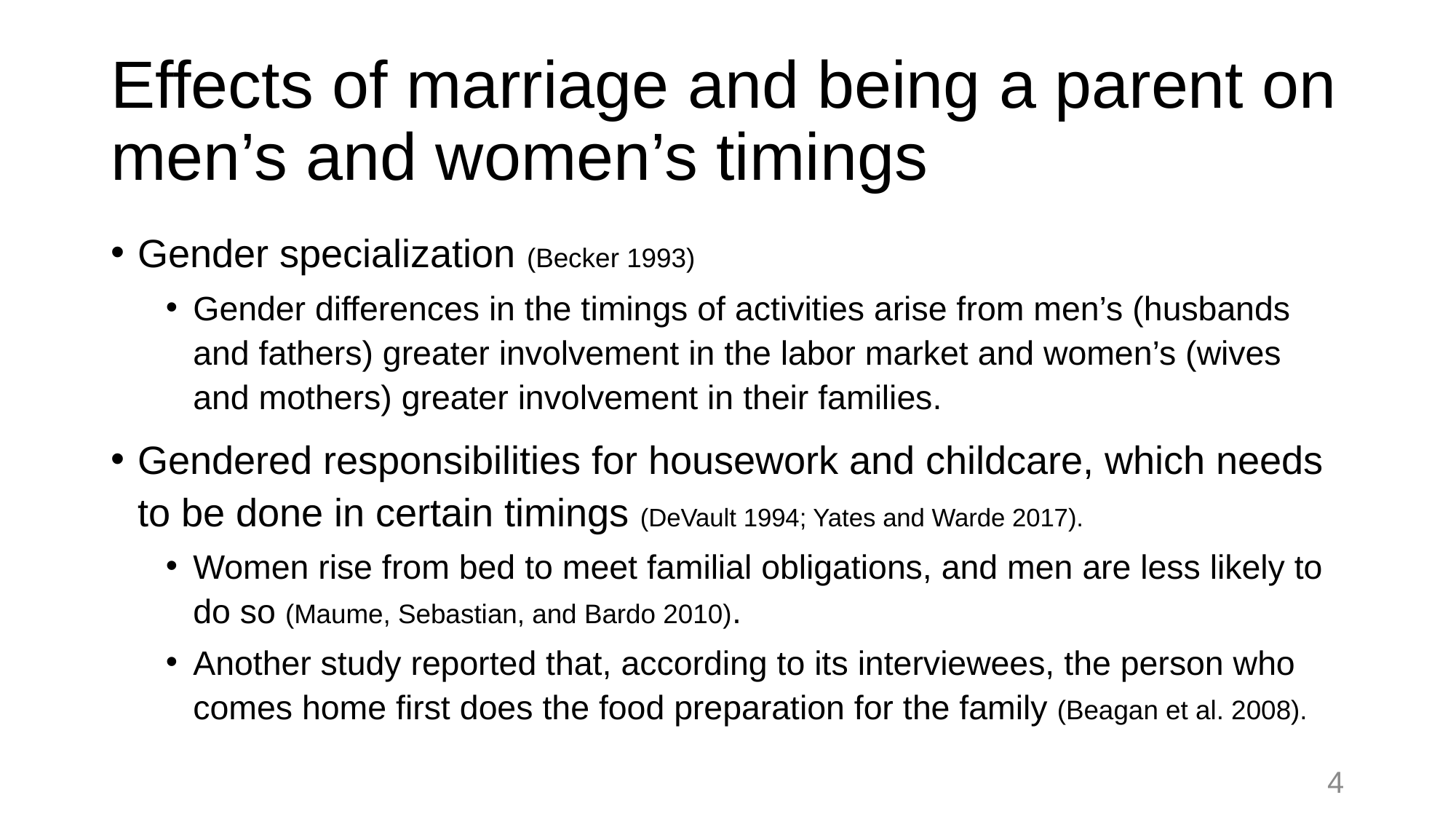

# Effects of marriage and being a parent on men’s and women’s timings
Gender specialization (Becker 1993)
Gender differences in the timings of activities arise from men’s (husbands and fathers) greater involvement in the labor market and women’s (wives and mothers) greater involvement in their families.
Gendered responsibilities for housework and childcare, which needs to be done in certain timings (DeVault 1994; Yates and Warde 2017).
Women rise from bed to meet familial obligations, and men are less likely to do so (Maume, Sebastian, and Bardo 2010).
Another study reported that, according to its interviewees, the person who comes home first does the food preparation for the family (Beagan et al. 2008).
4